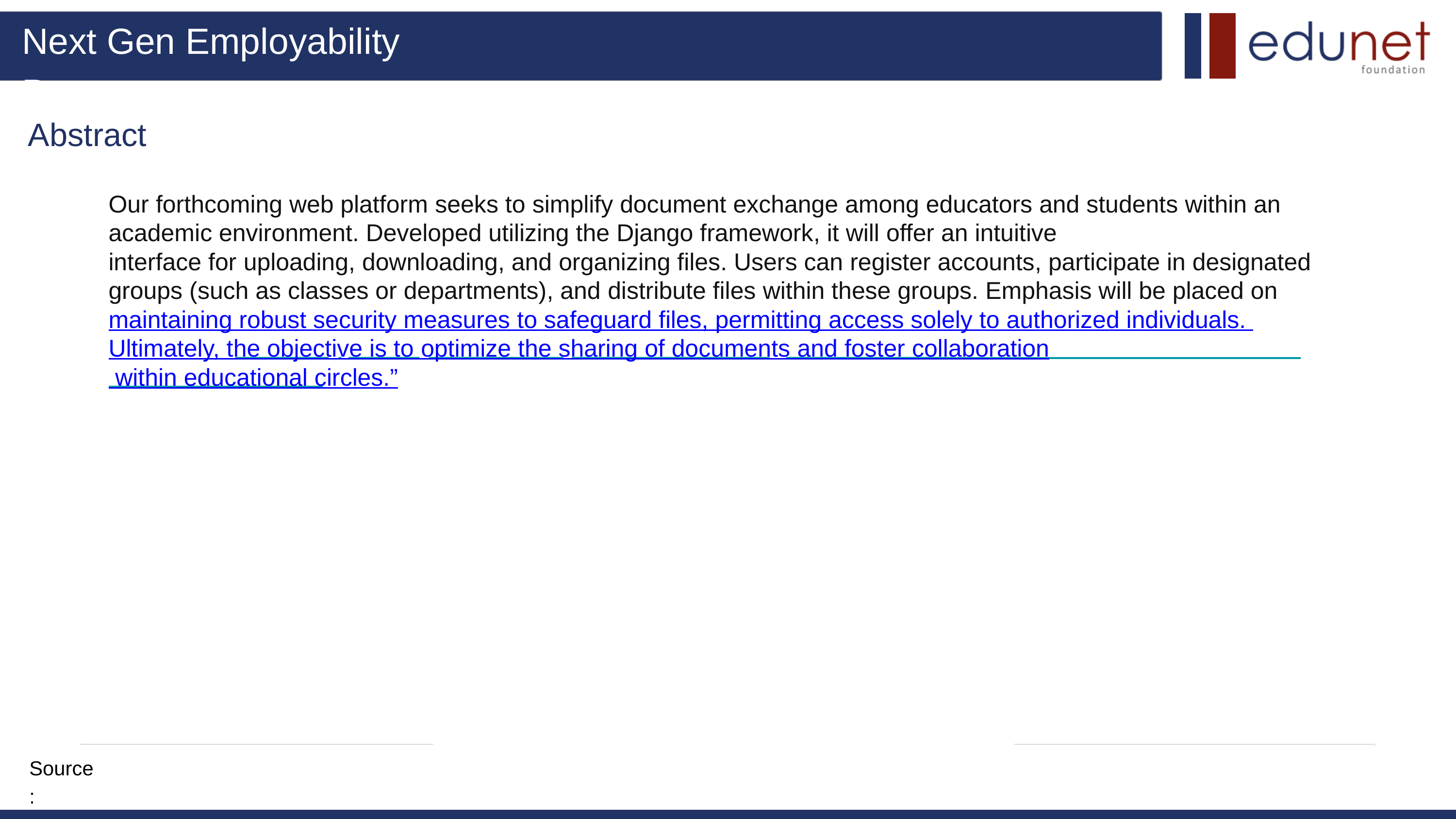

Next Gen Employability Program

Abstract
Our forthcoming web platform seeks to simplify document exchange among educators and students within an academic environment. Developed utilizing the Django framework, it will offer an intuitive interface for uploading, downloading, and organizing files. Users can register accounts, participate in designated groups (such as classes or departments), and distribute files within these groups. Emphasis will be placed on maintaining robust security measures to safeguard files, permitting access solely to authorized individuals. Ultimately, the objective is to optimize the sharing of documents and foster collaboration within educational circles.”

Source :